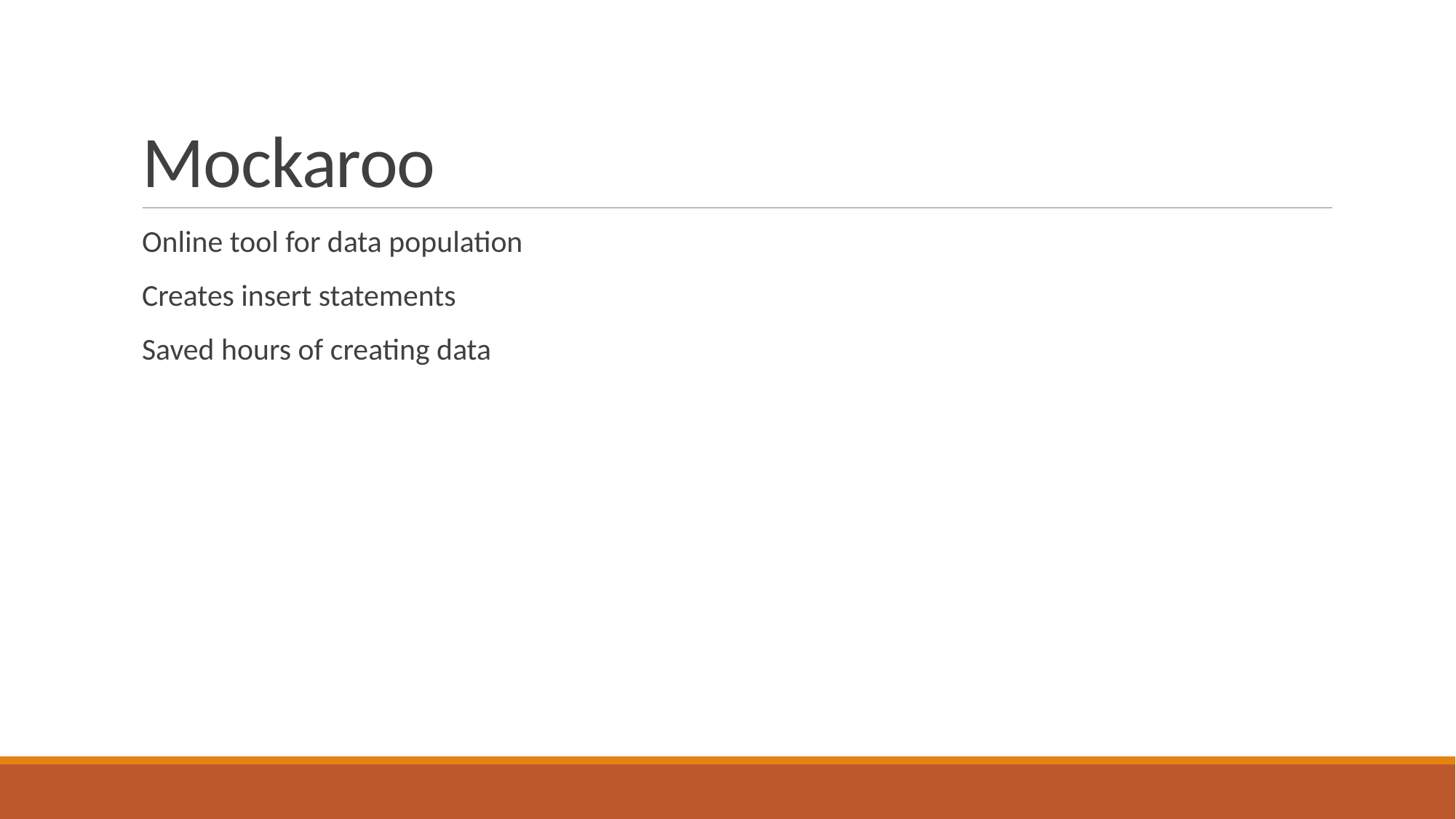

# Mockaroo
Online tool for data population
Creates insert statements
Saved hours of creating data